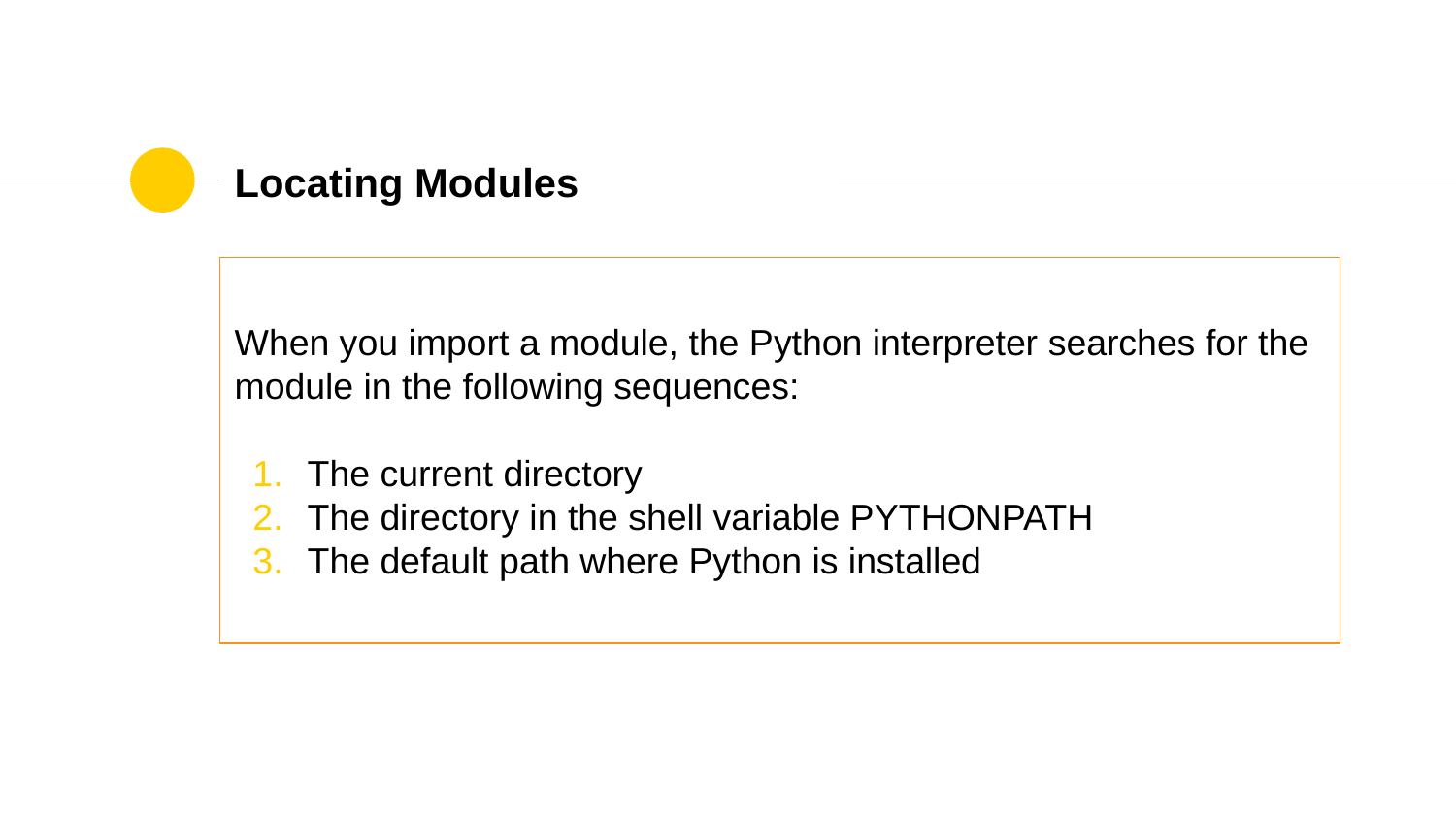

# Locating Modules
When you import a module, the Python interpreter searches for the module in the following sequences:
The current directory
The directory in the shell variable PYTHONPATH
The default path where Python is installed